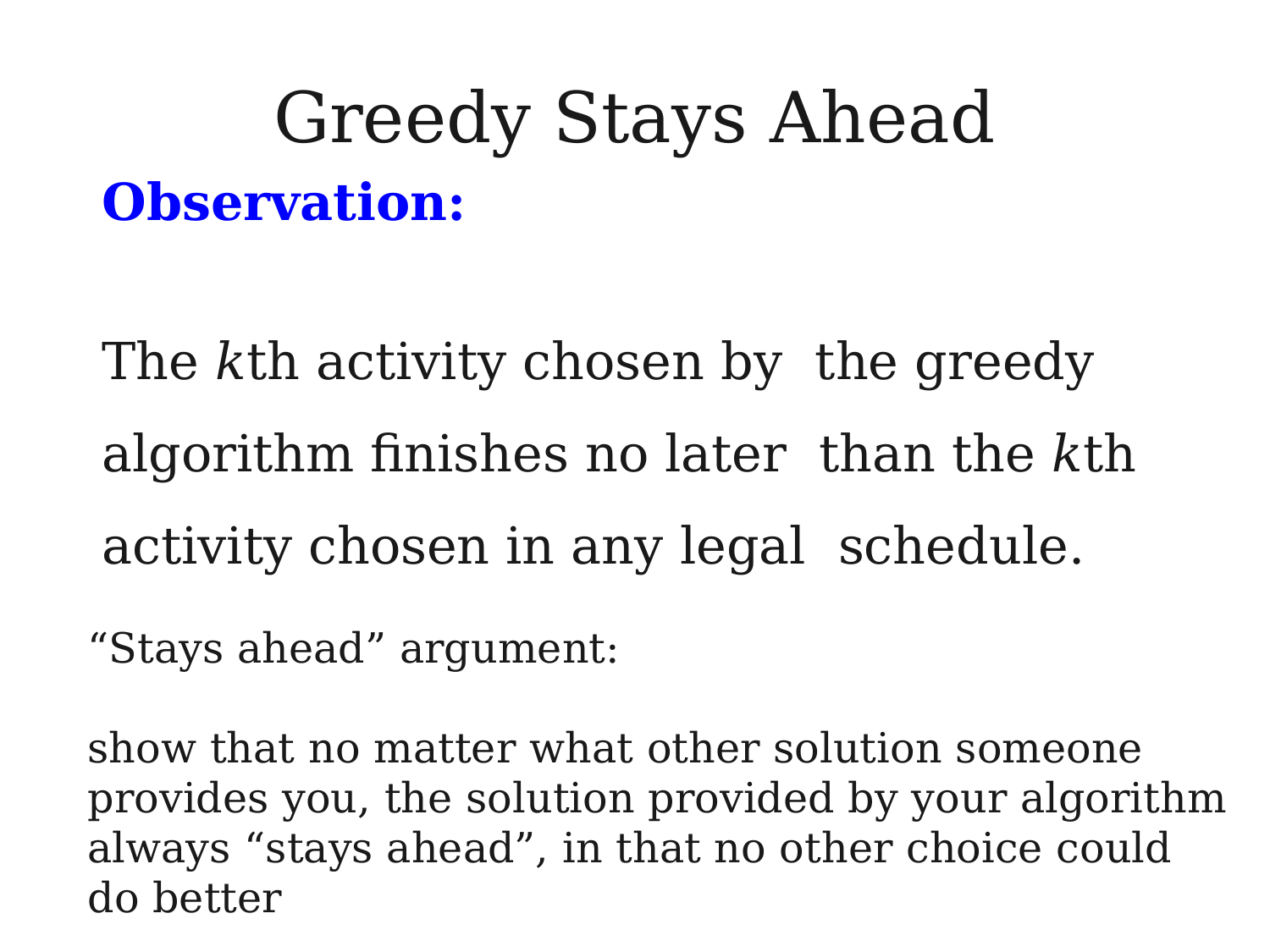

# Greedy Stays Ahead
Observation:

The kth activity chosen by  the greedy algorithm finishes no later  than the kth activity chosen in any legal  schedule.
“Stays ahead” argument:

show that no matter what other solution someone provides you, the solution provided by your algorithm always “stays ahead”, in that no other choice could do better